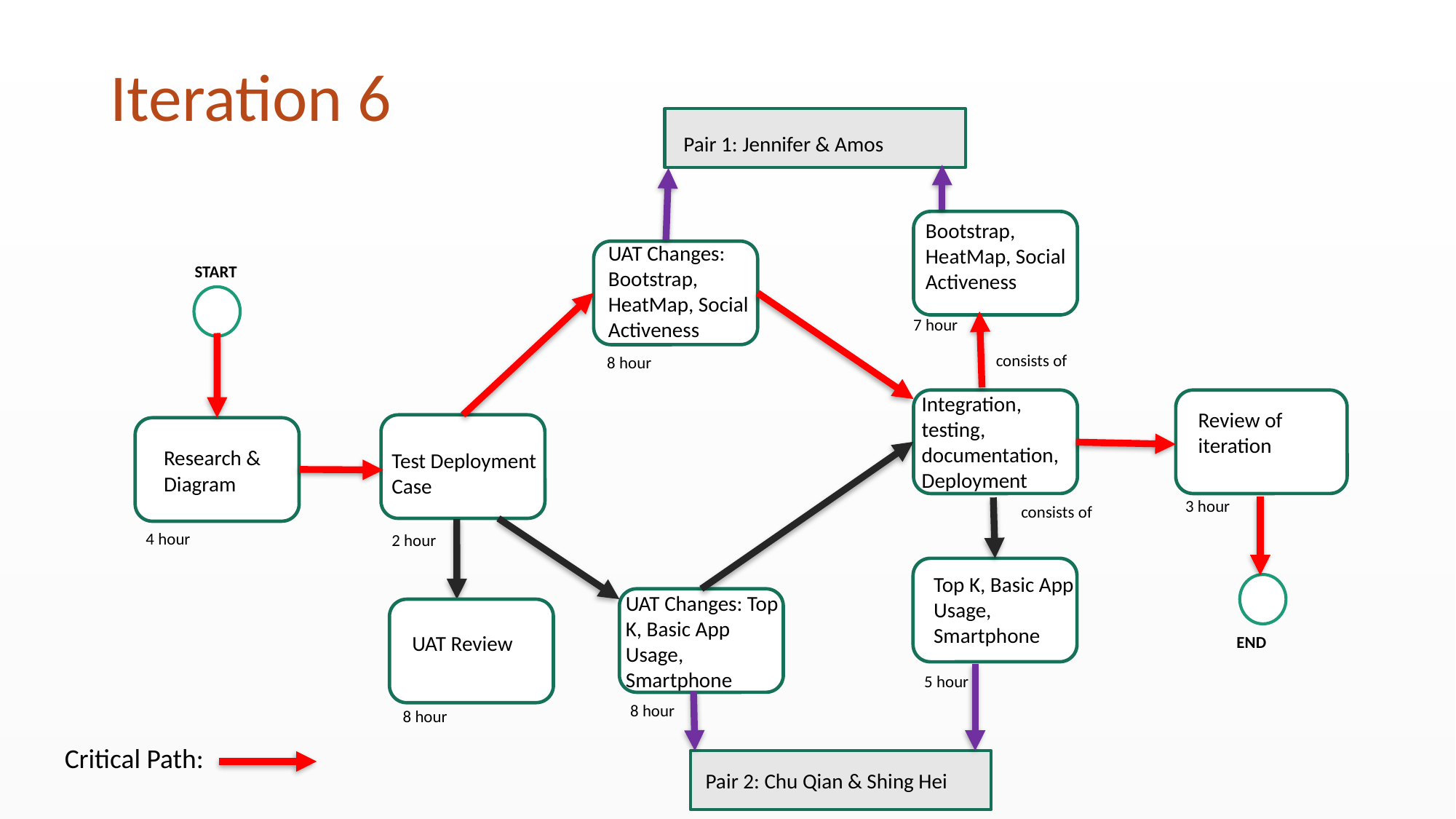

Iteration 6

Pair 1: Jennifer & Amos

Bootstrap, HeatMap, Social Activeness
UAT Changes: Bootstrap, HeatMap, Social Activeness

START

7 hour
consists of
8 hour
Integration, testing, documentation, Deployment

Review of iteration

Research & Diagram
Test Deployment Case
3 hour
consists of
4 hour
2 hour

Top K, Basic App Usage, Smartphone

UAT Changes: Top K, Basic App Usage, Smartphone

UAT Review
END
5 hour
8 hour
8 hour
Critical Path:

Pair 2: Chu Qian & Shing Hei